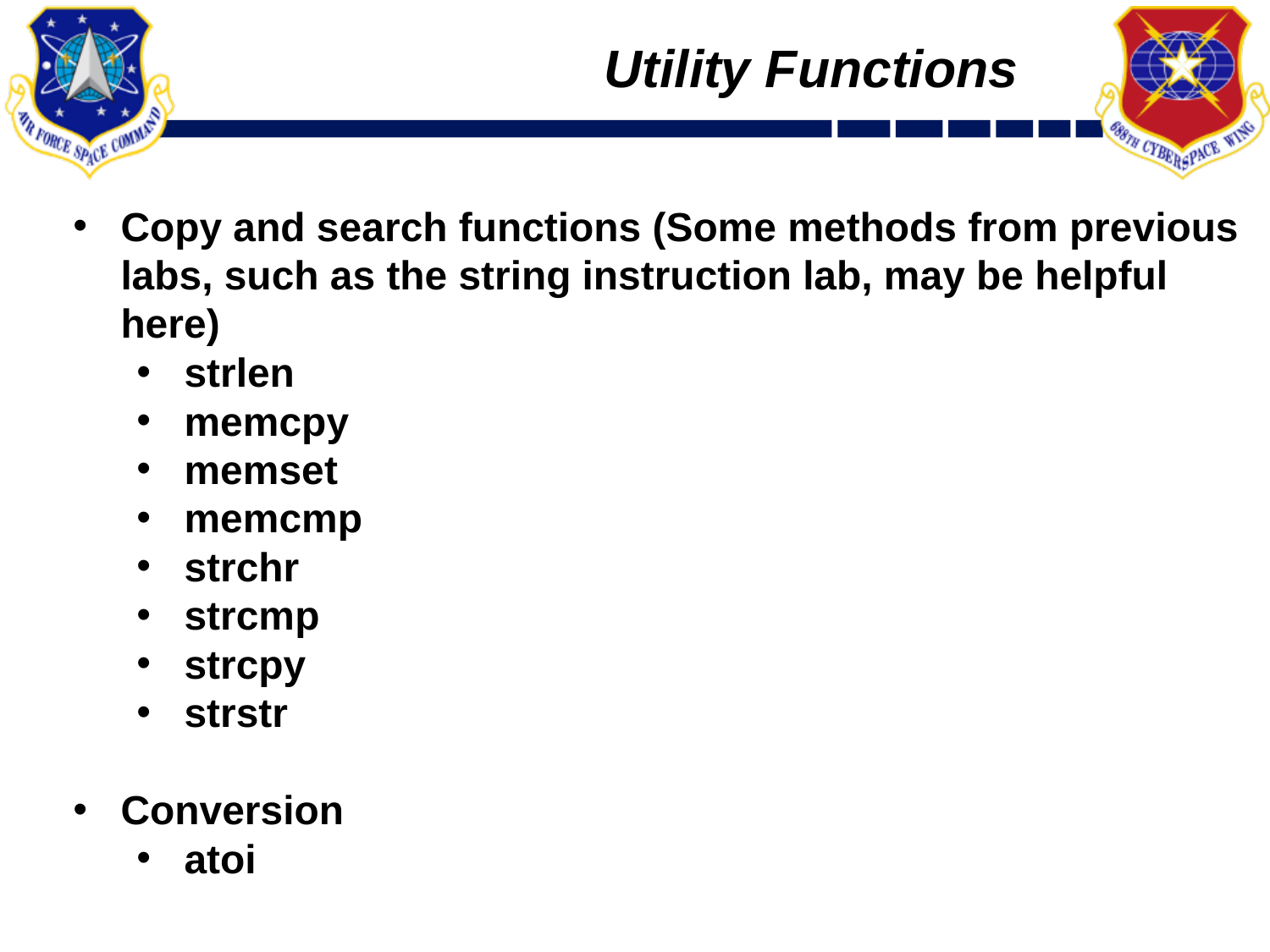

# Utility Functions
Copy and search functions (Some methods from previous labs, such as the string instruction lab, may be helpful here)
strlen
memcpy
memset
memcmp
strchr
strcmp
strcpy
strstr

Conversion
atoi